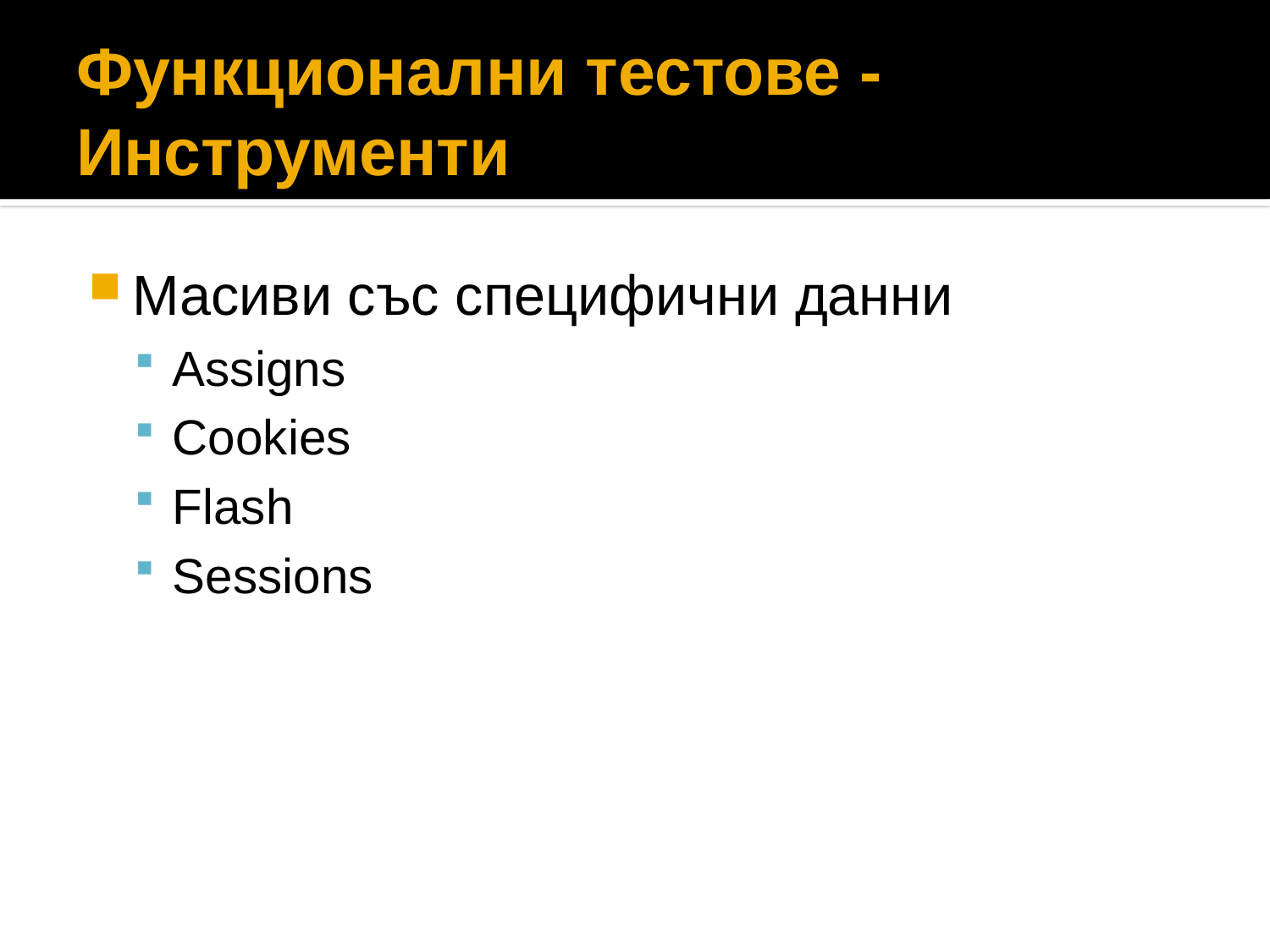

# Функционални тестове - Инструменти
Масиви със специфични данни
Assigns
Cookies
Flash
Sessions